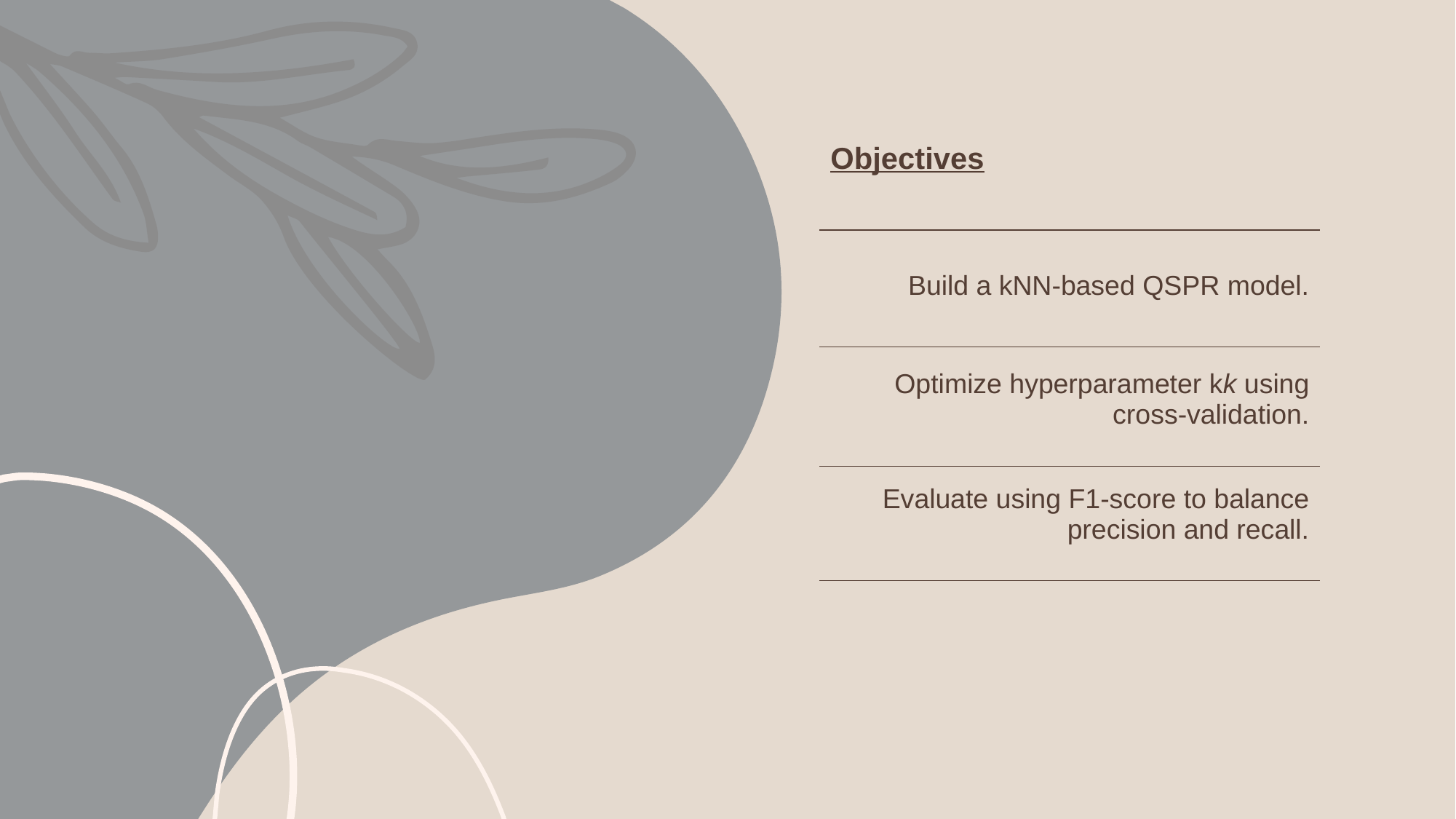

#
| Objectives |
| --- |
| Build a kNN-based QSPR model. |
| Optimize hyperparameter kk using cross-validation. |
| Evaluate using F1-score to balance precision and recall. |
|  |